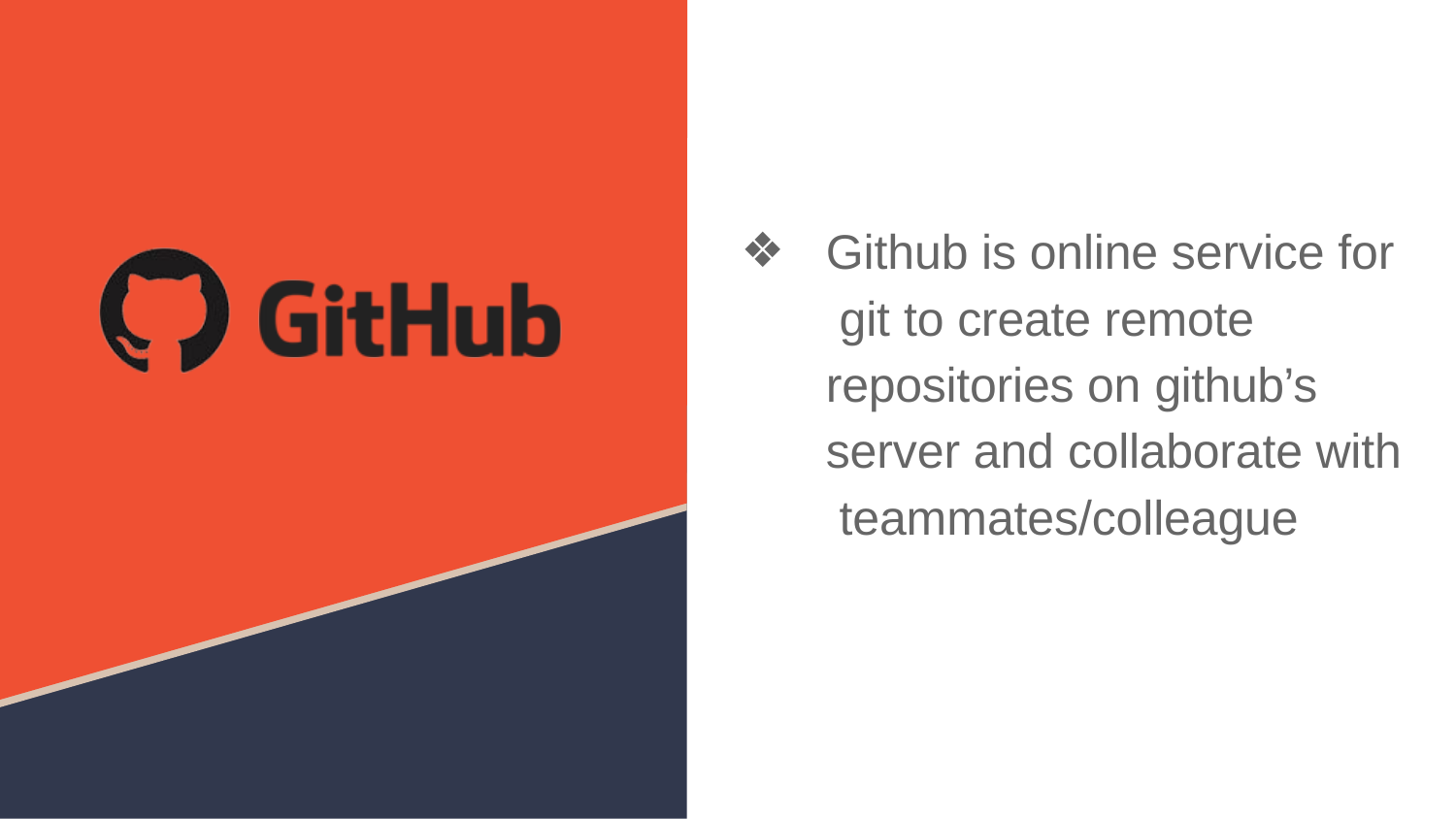

Github is online service for  git to create remote  repositories on github’s  server and collaborate with  teammates/colleague